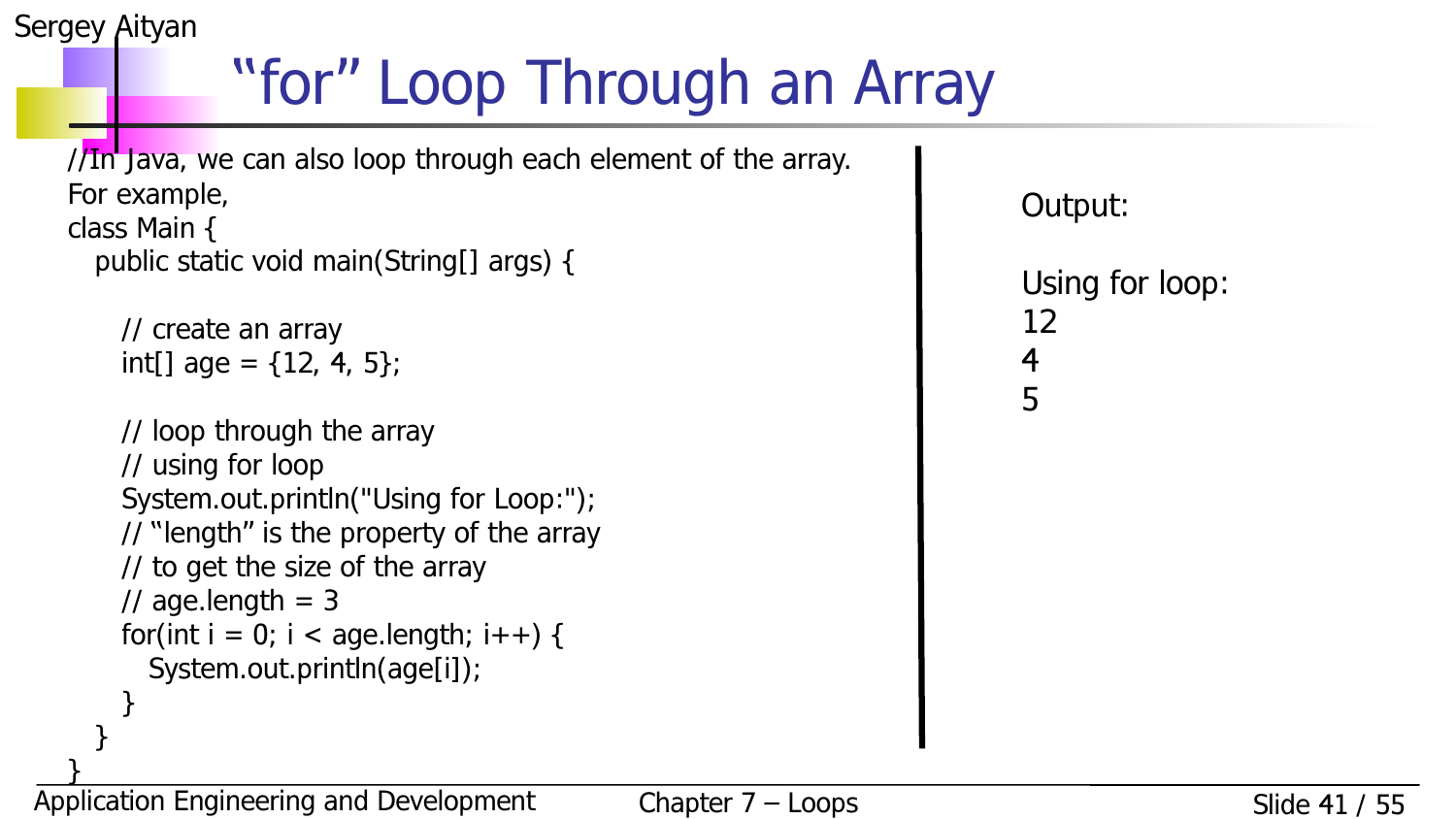

# “for” Loop Through an Array
//In Java, we can also loop through each element of the array.
For example,
class Main {
   public static void main(String[] args) {

      // create an array
      int[] age = {12, 4, 5};

      // loop through the array
      // using for loop
      System.out.println("Using for Loop:");
      // “length” is the property of the array
      // to get the size of the array
      // age.length = 3
      for(int i = 0; i < age.length; i++) {
         System.out.println(age[i]);
      }
   }
}

Output:

Using for loop:
12
4
5